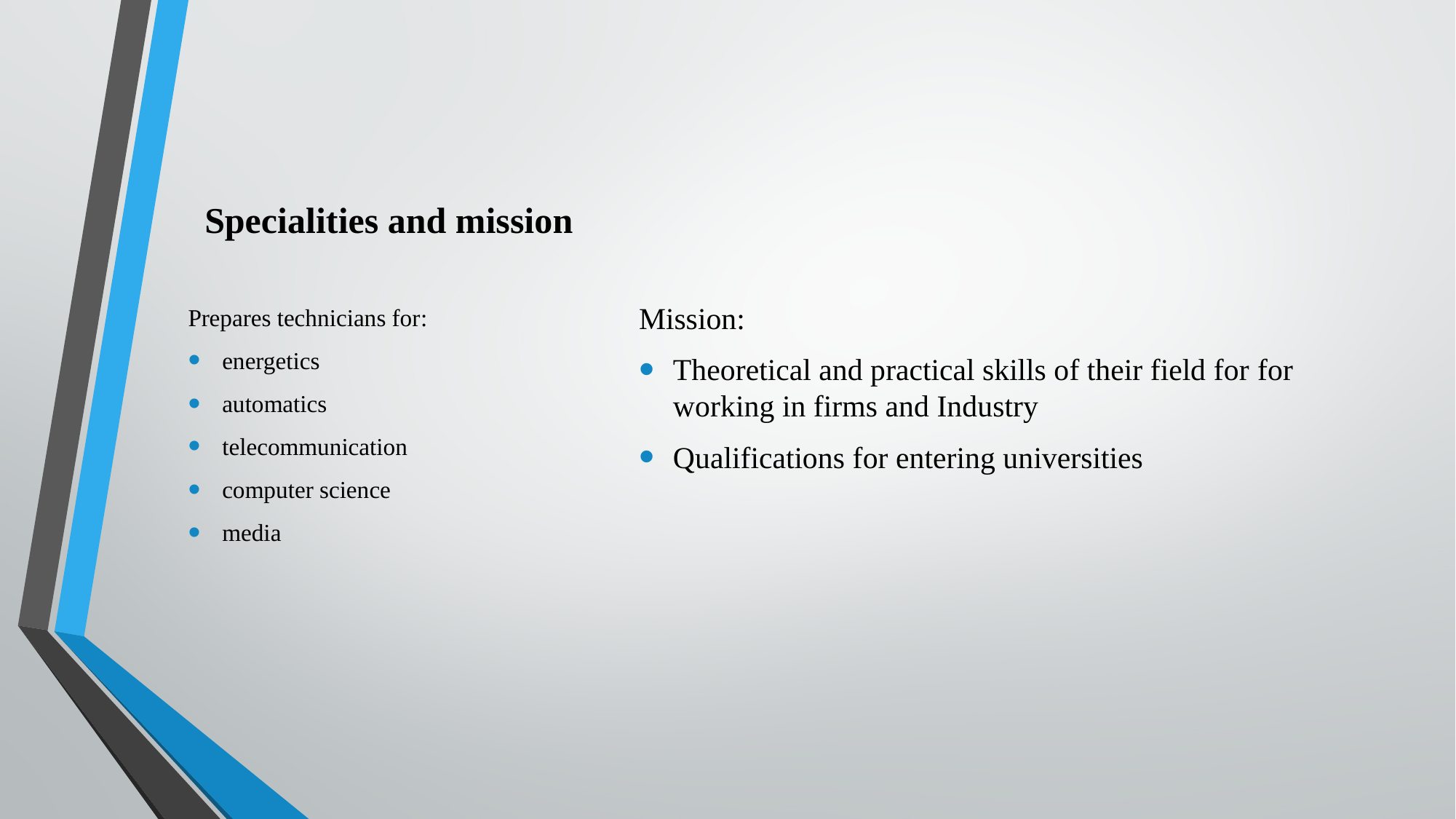

# Specialities and mission
Mission:
Theoretical and practical skills of their field for for working in firms and Industry
Qualifications for entering universities
Prepares technicians for:
energetics
automatics
telecommunication
computer science
media